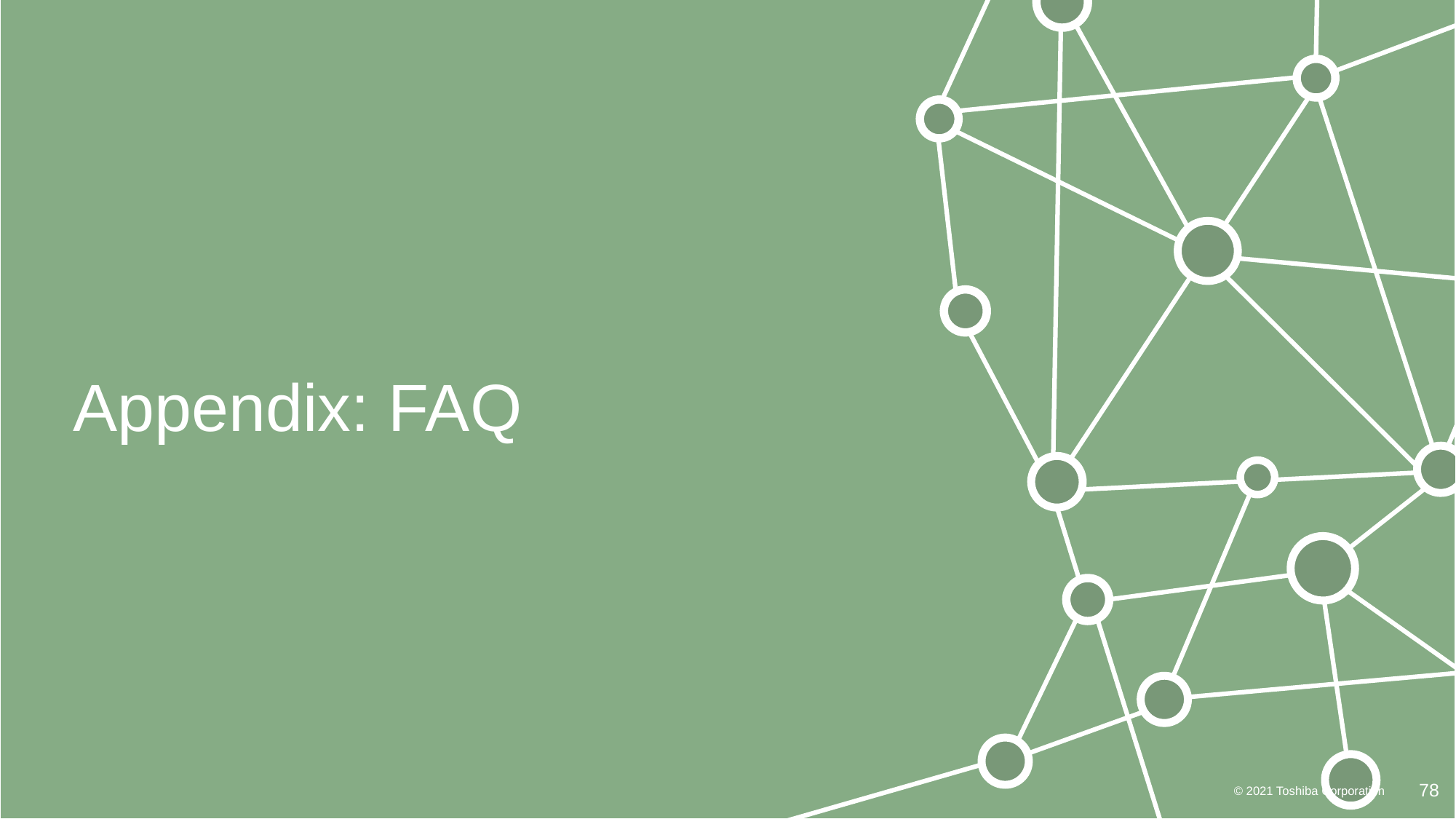

Appendix: FAQ
78
© 2021 Toshiba Corporation